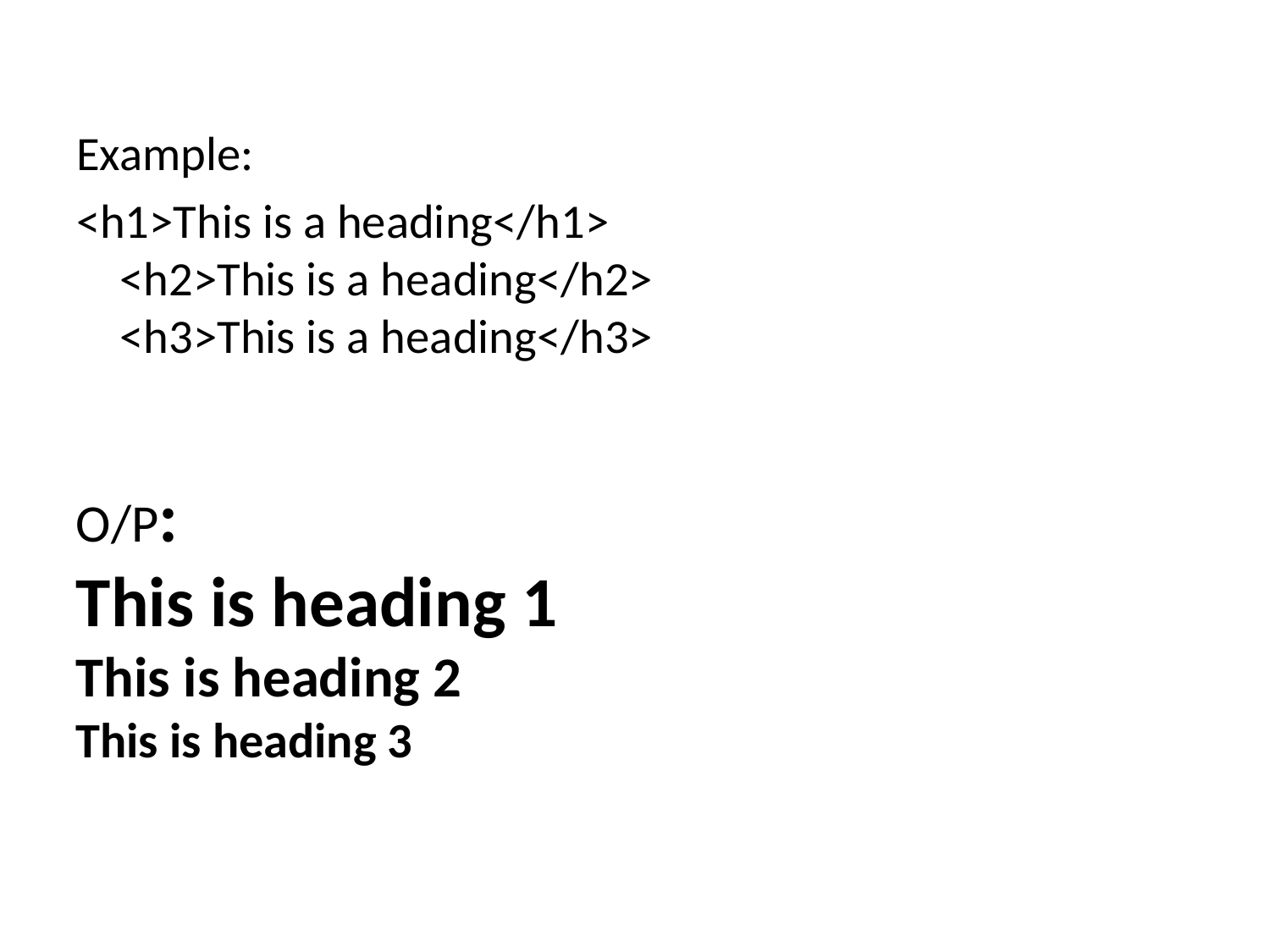

Example:
<h1>This is a heading</h1>
<h2>This is a heading</h2>
<h3>This is a heading</h3>
O/P:
This is heading 1
This is heading 2
This is heading 3